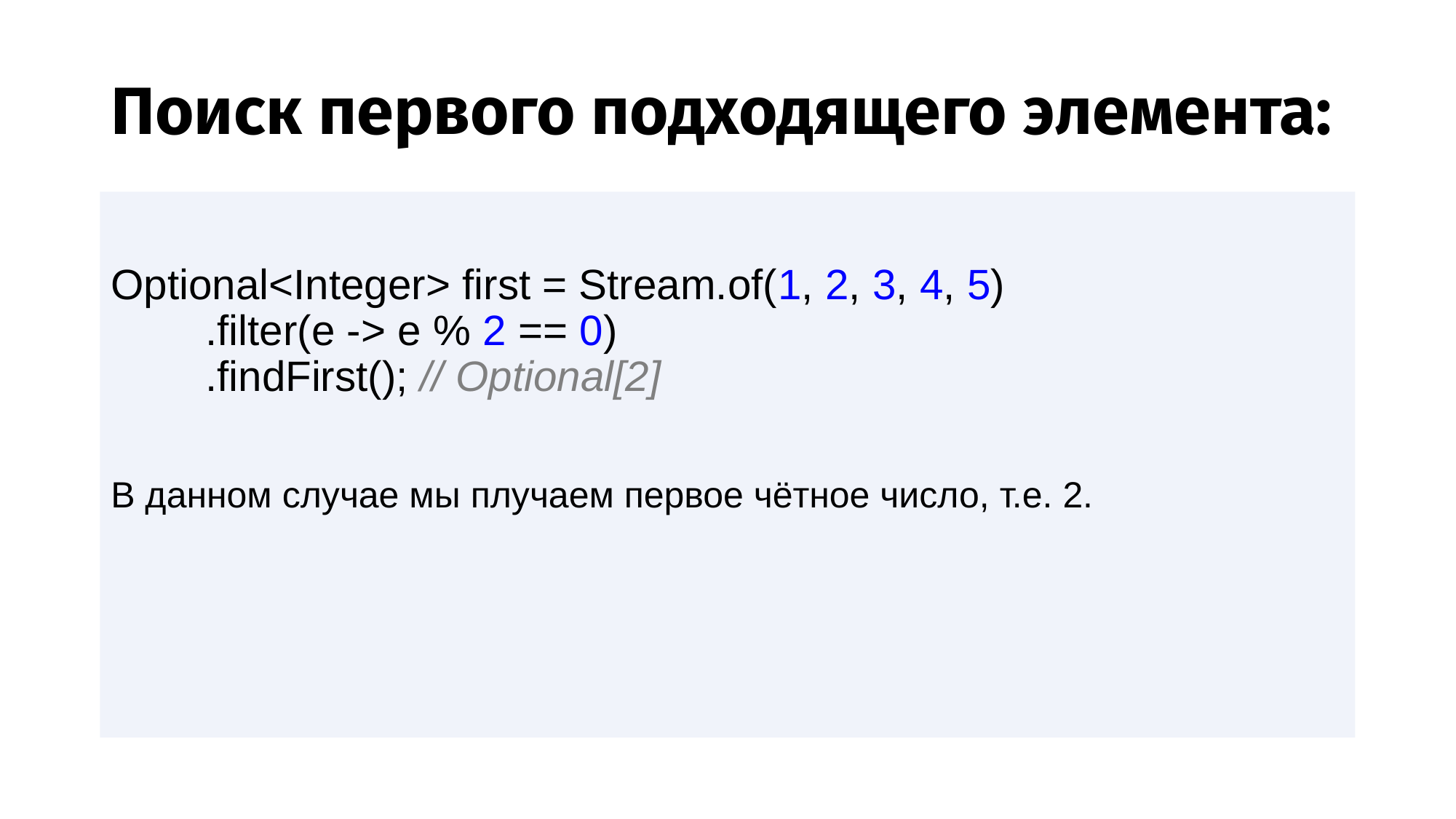

# Поиск первого подходящего элемента:

Optional<Integer> first = Stream.of(1, 2, 3, 4, 5)
        .filter(e -> e % 2 == 0)
        .findFirst(); // Optional[2]

В данном случае мы плучаем первое чётное число, т.е. 2.